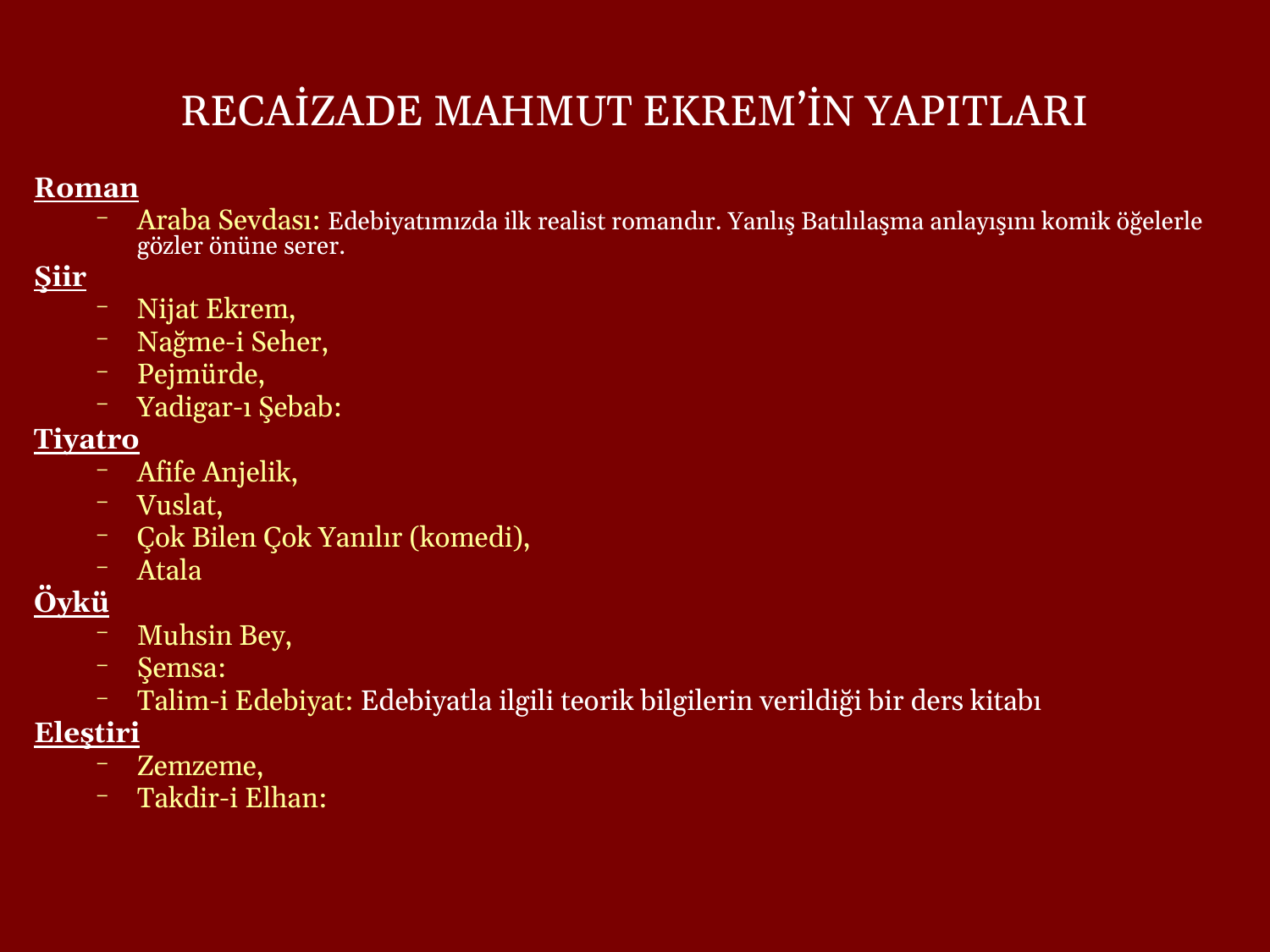

# RECAİZADE MAHMUT EKREM’İN YAPITLARI
Roman
Araba Sevdası: Edebiyatımızda ilk realist romandır. Yanlış Batılılaşma anlayışını komik öğelerle gözler önüne serer.
Şiir
Nijat Ekrem,
Nağme-i Seher,
Pejmürde,
Yadigar-ı Şebab:
Tiyatro
Afife Anjelik,
Vuslat,
Çok Bilen Çok Yanılır (komedi),
Atala
Öykü
Muhsin Bey,
Şemsa:
Talim-i Edebiyat: Edebiyatla ilgili teorik bilgilerin verildiği bir ders kitabı
Eleştiri
Zemzeme,
Takdir-i Elhan: